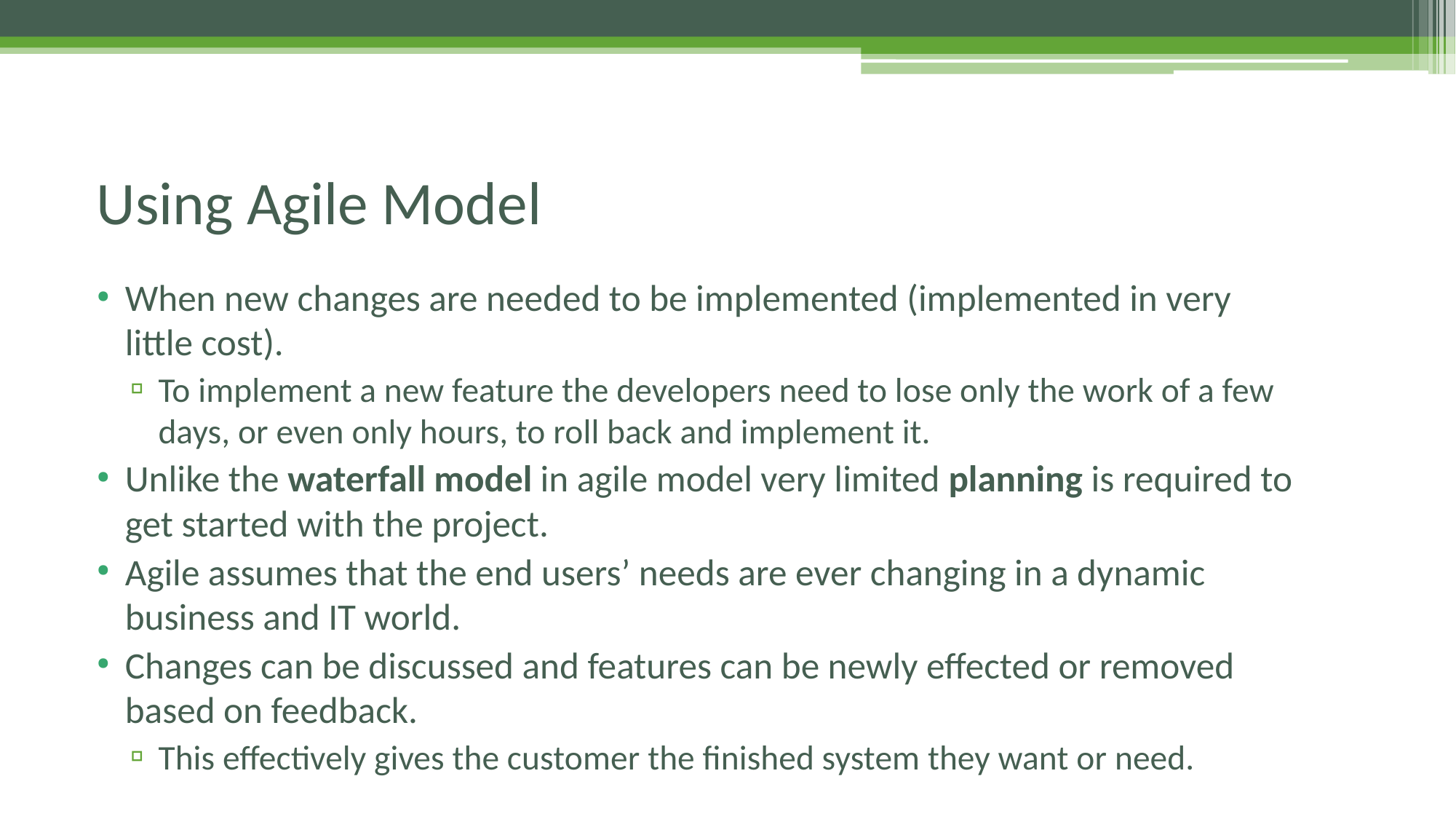

# Using Agile Model
When new changes are needed to be implemented (implemented in very little cost).
To implement a new feature the developers need to lose only the work of a few days, or even only hours, to roll back and implement it.
Unlike the waterfall model in agile model very limited planning is required to get started with the project.
Agile assumes that the end users’ needs are ever changing in a dynamic business and IT world.
Changes can be discussed and features can be newly effected or removed based on feedback.
This effectively gives the customer the finished system they want or need.